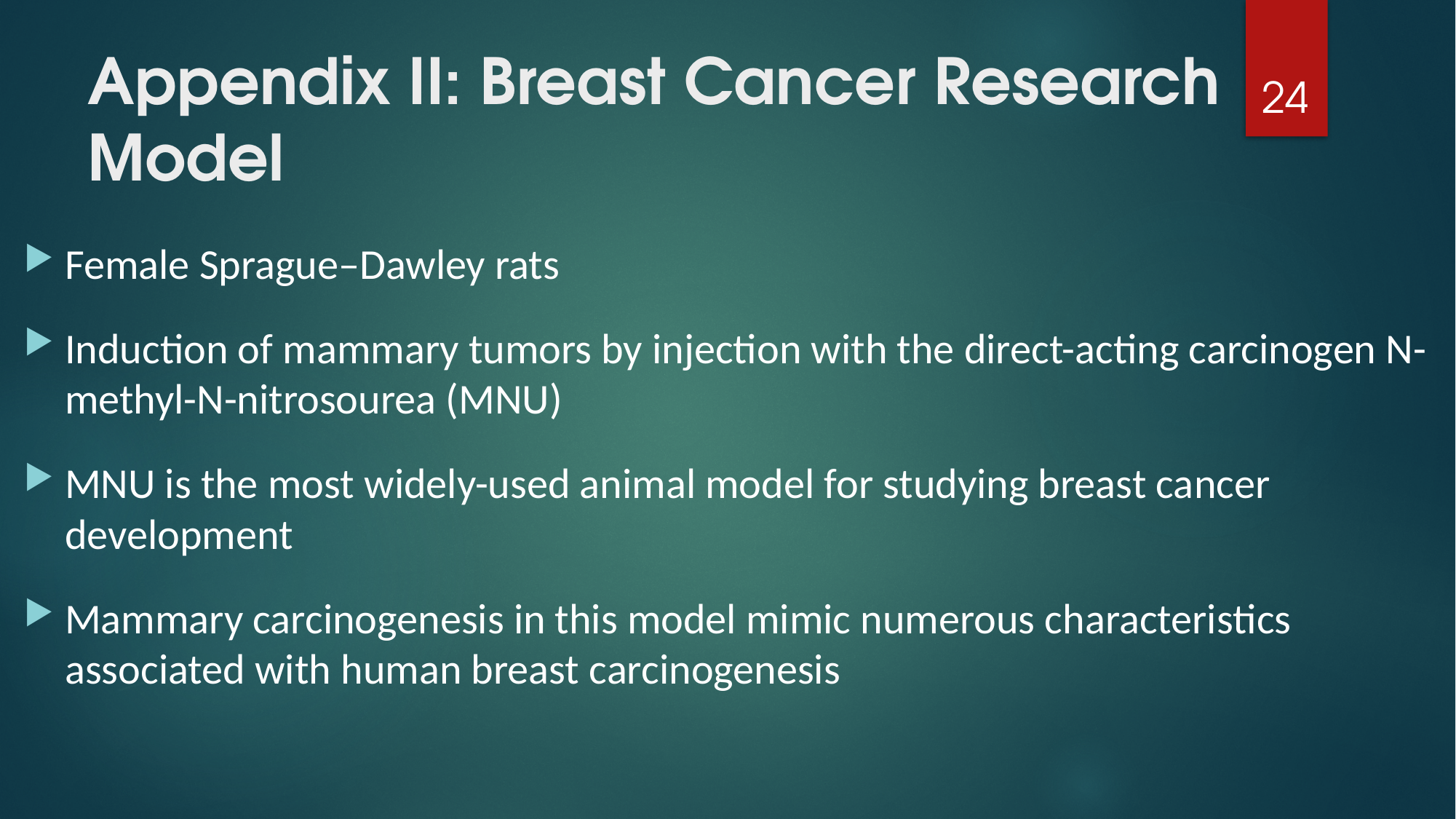

# Appendix II: Breast Cancer Research Model
24
Female Sprague–Dawley rats
Induction of mammary tumors by injection with the direct-acting carcinogen N-methyl-N-nitrosourea (MNU)
MNU is the most widely-used animal model for studying breast cancer development
Mammary carcinogenesis in this model mimic numerous characteristics associated with human breast carcinogenesis